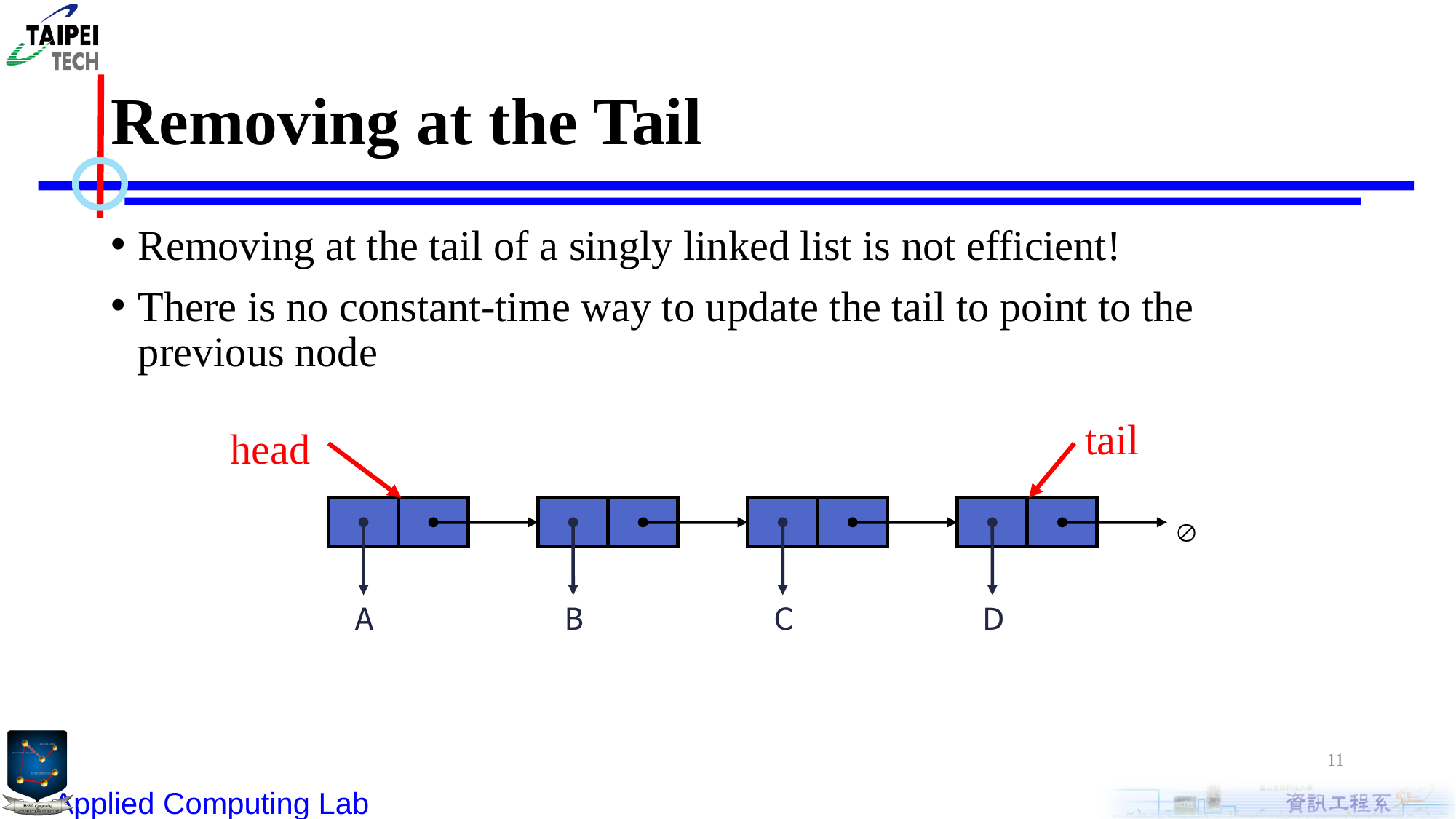

# Removing at the Tail
Removing at the tail of a singly linked list is not efficient!
There is no constant-time way to update the tail to point to the previous node
tail

head

∅

A
B
C
D
11